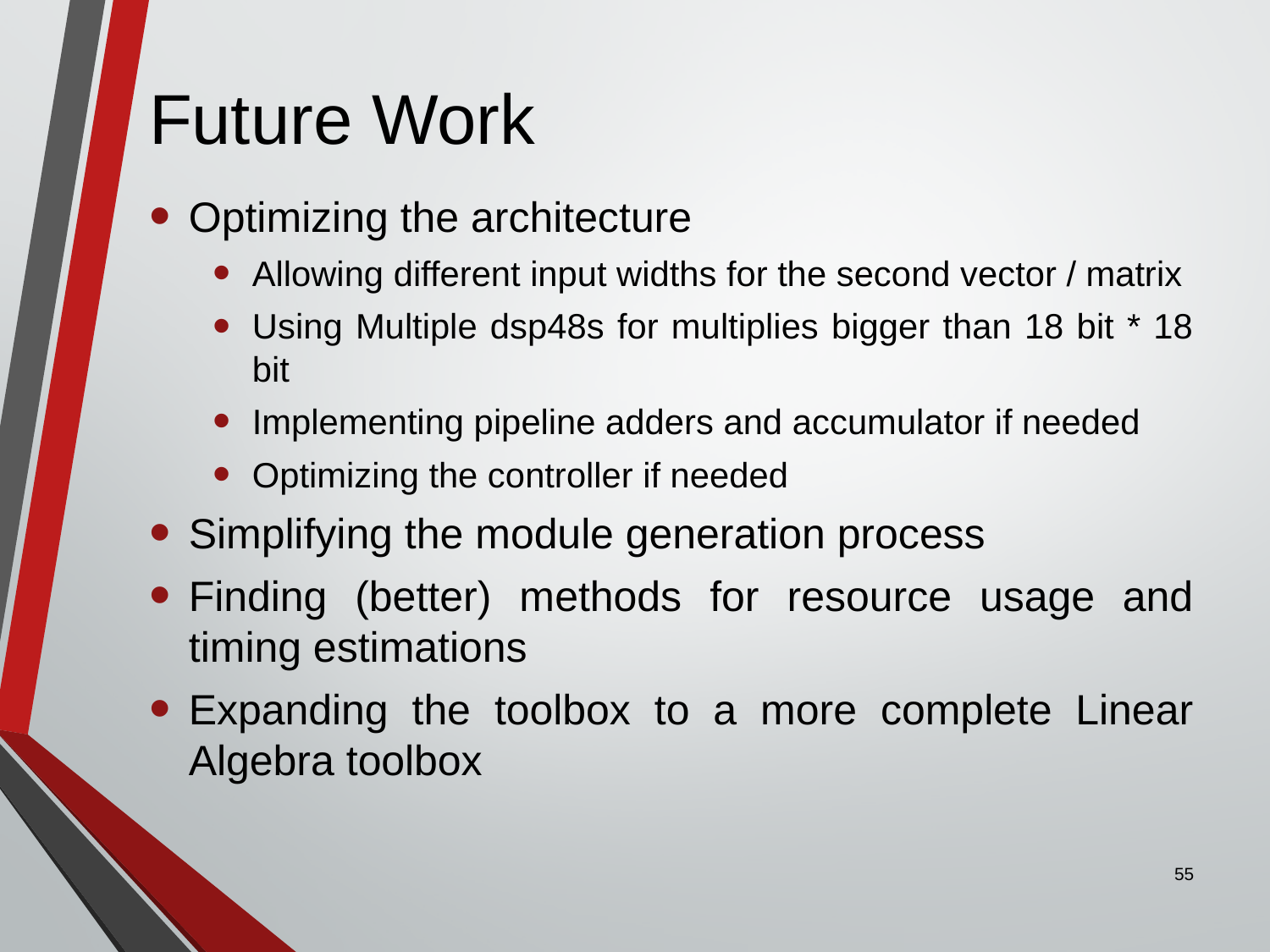

# Future Work
Optimizing the architecture
Allowing different input widths for the second vector / matrix
Using Multiple dsp48s for multiplies bigger than 18 bit * 18 bit
Implementing pipeline adders and accumulator if needed
Optimizing the controller if needed
Simplifying the module generation process
Finding (better) methods for resource usage and timing estimations
Expanding the toolbox to a more complete Linear Algebra toolbox
55